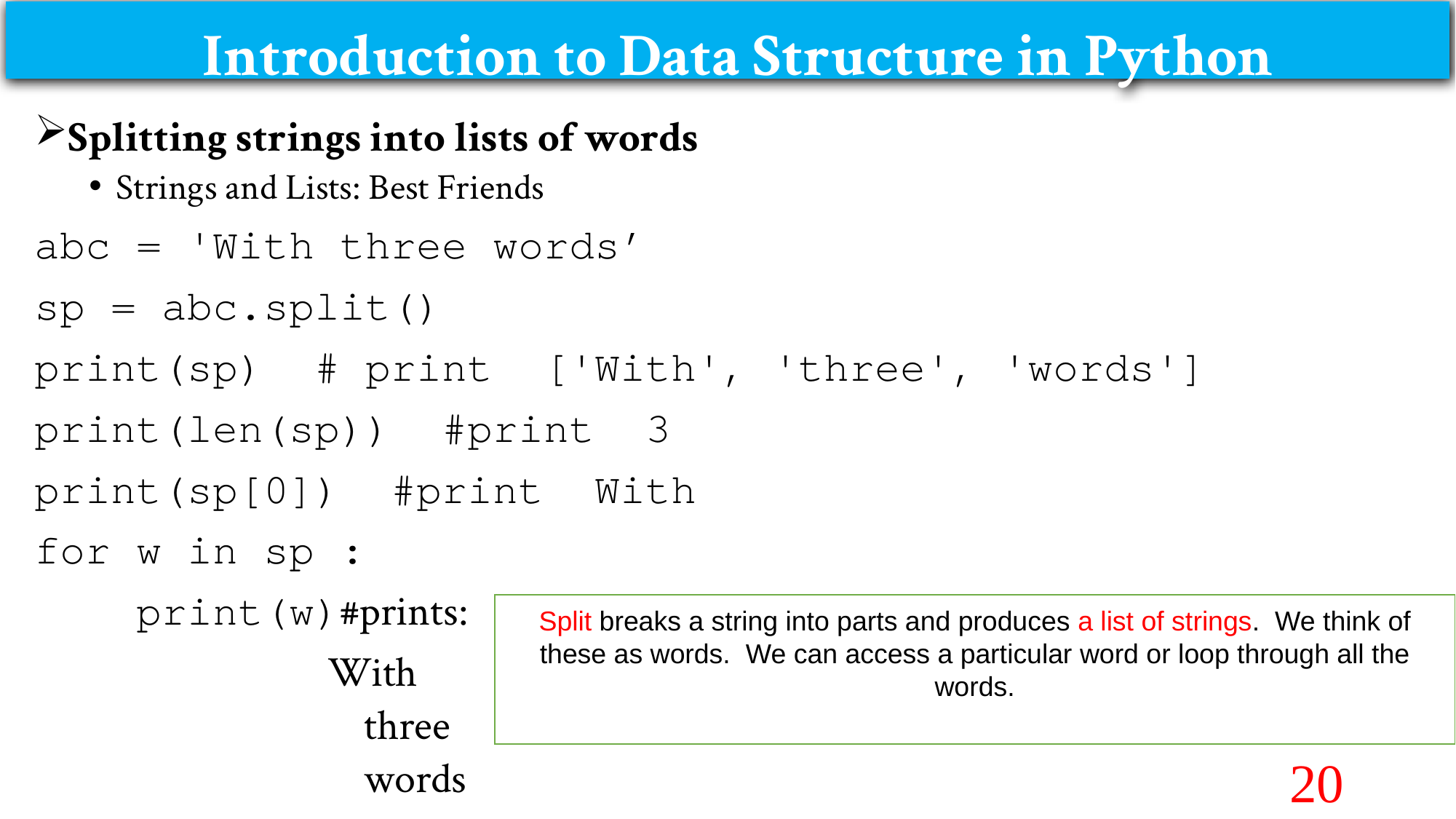

Introduction to Data Structure in Python
Splitting strings into lists of words
Strings and Lists: Best Friends
abc = 'With three words’
sp = abc.split()
print(sp)  # print  ['With', 'three', 'words']
print(len(sp))  #print  3
print(sp[0])  #print  With
for w in sp :
    print(w)#prints:
                               With
      three
      words

Split breaks a string into parts and produces a list of strings.  We think of these as words.  We can access a particular word or loop through all the words.

20